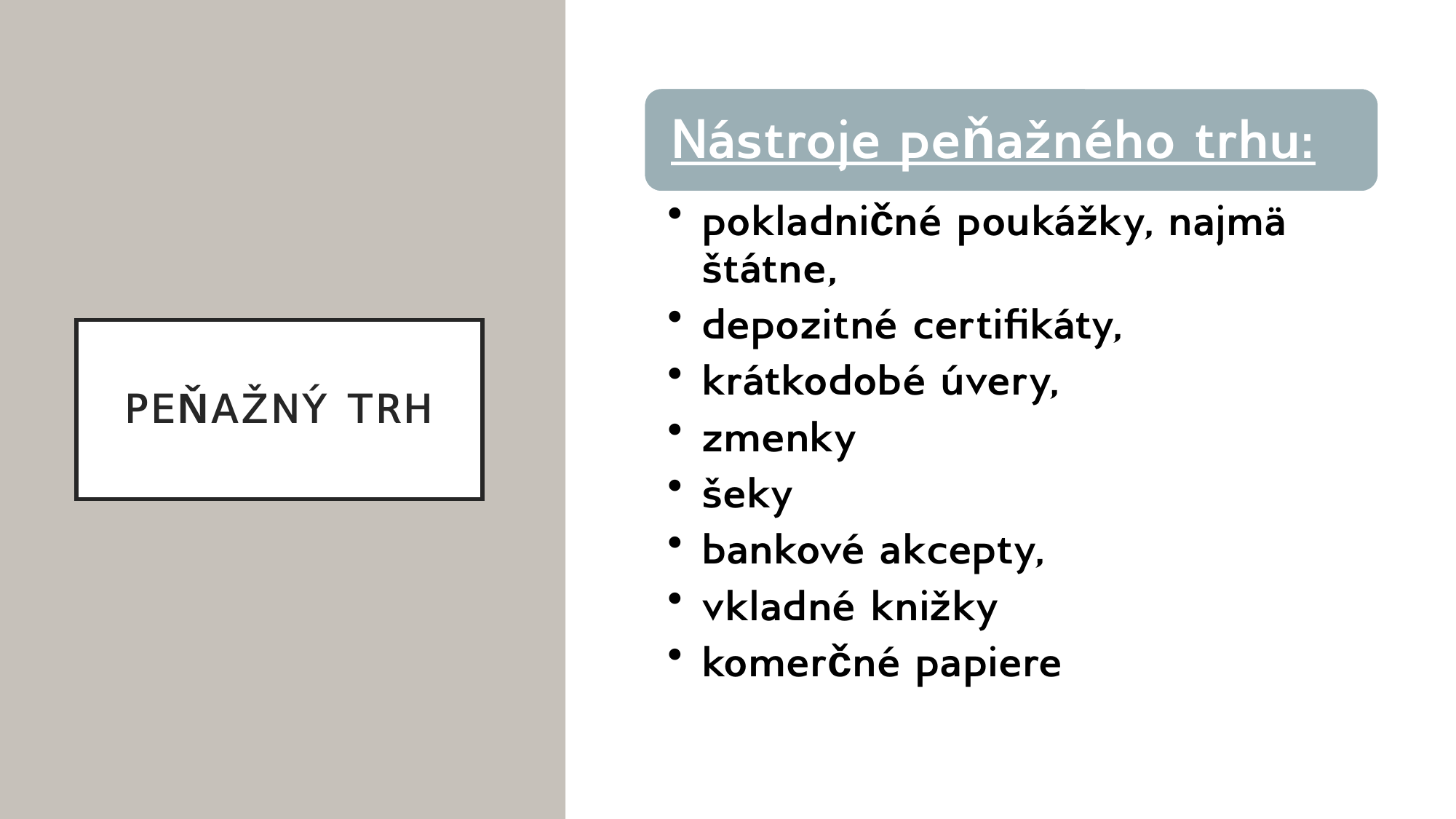

Nástroje peňažného trhu:
pokladničné poukážky, najmä štátne,
depozitné certifikáty,
krátkodobé úvery,
zmenky
šeky
bankové akcepty,
vkladné knižky
komerčné papiere
# Peňažný trh